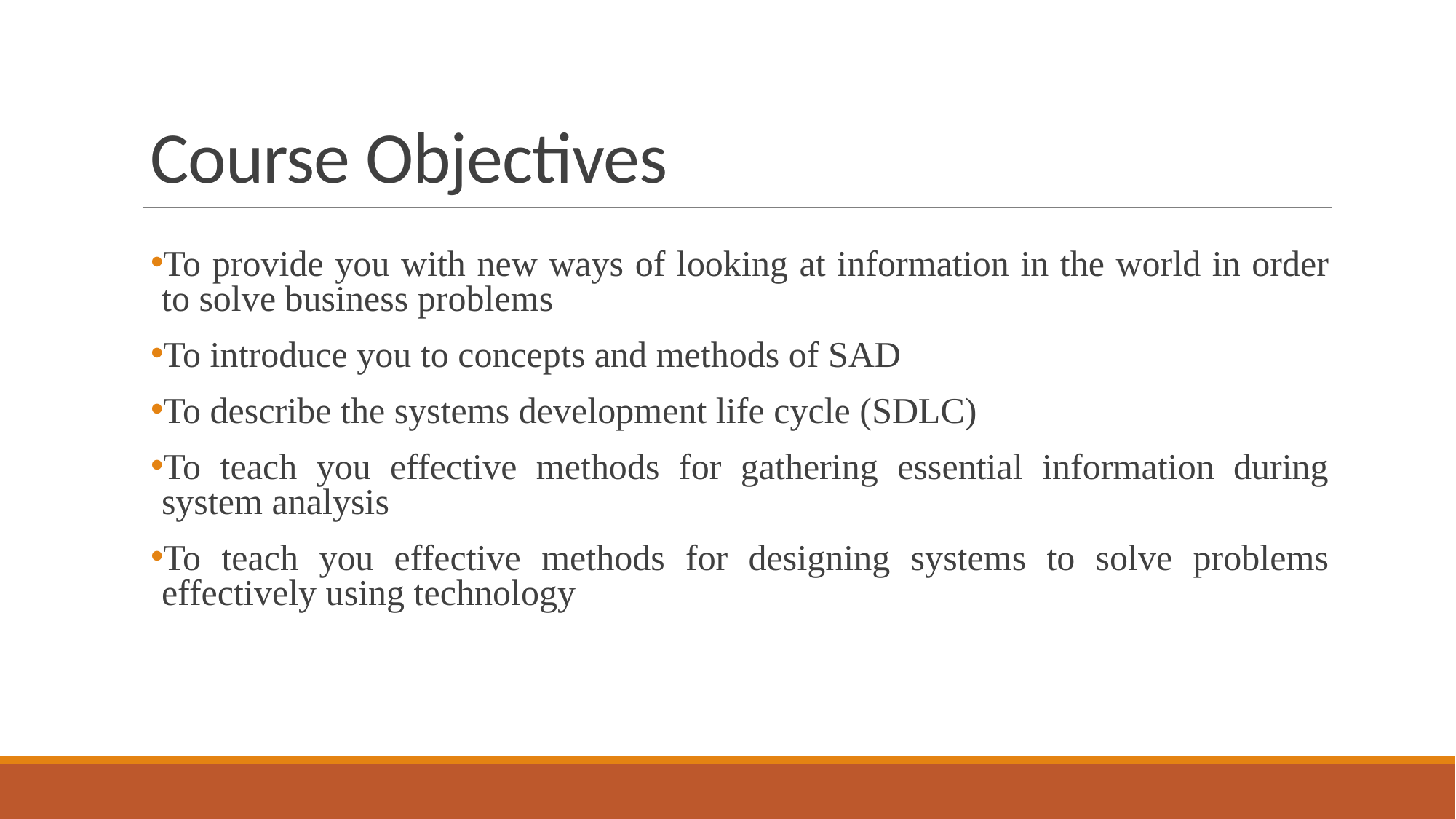

# Course Objectives
To provide you with new ways of looking at information in the world in order to solve business problems
To introduce you to concepts and methods of SAD
To describe the systems development life cycle (SDLC)
To teach you effective methods for gathering essential information during system analysis
To teach you effective methods for designing systems to solve problems effectively using technology